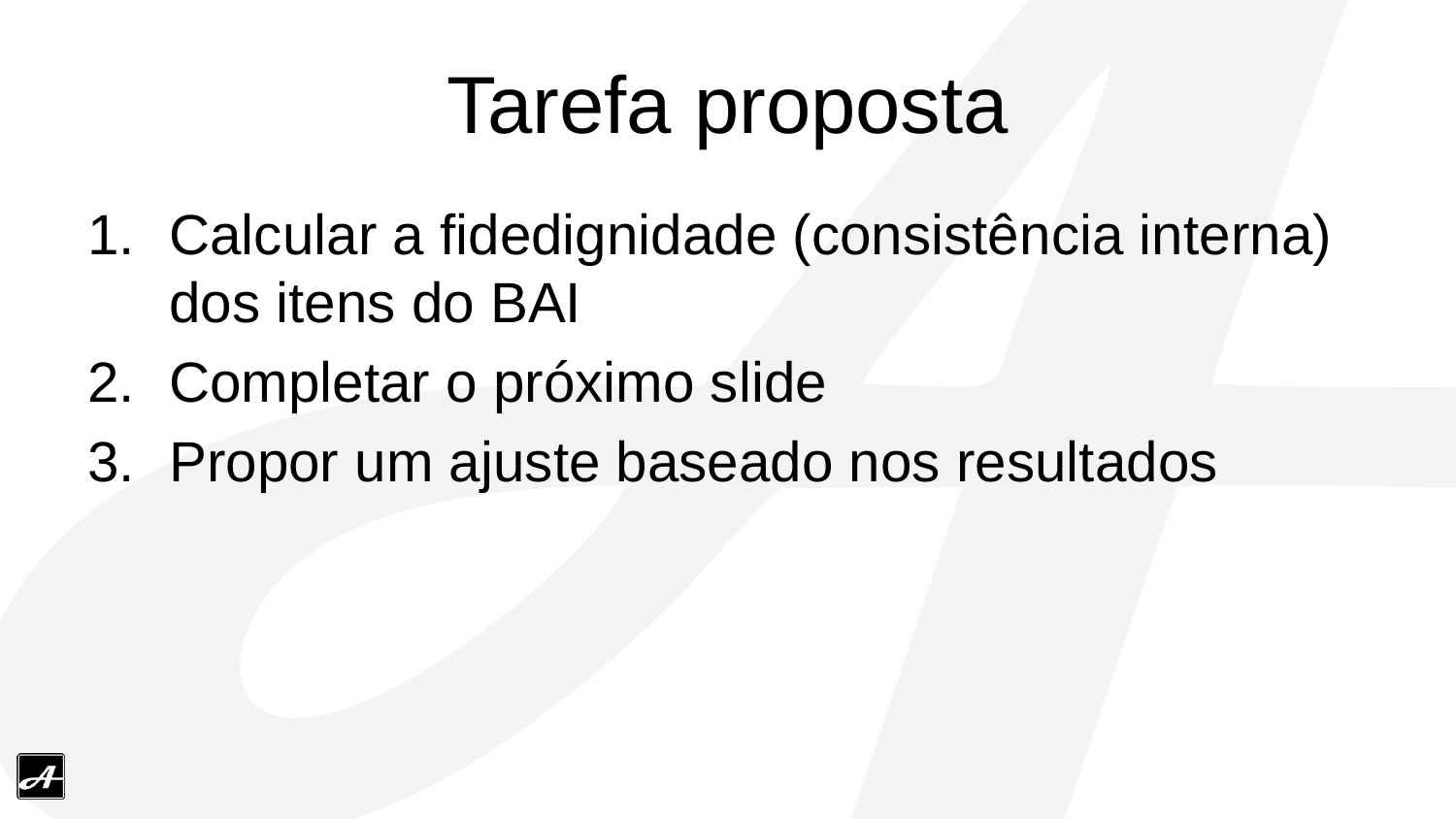

# Tarefa proposta
Calcular a fidedignidade (consistência interna) dos itens do BAI
Completar o próximo slide
Propor um ajuste baseado nos resultados